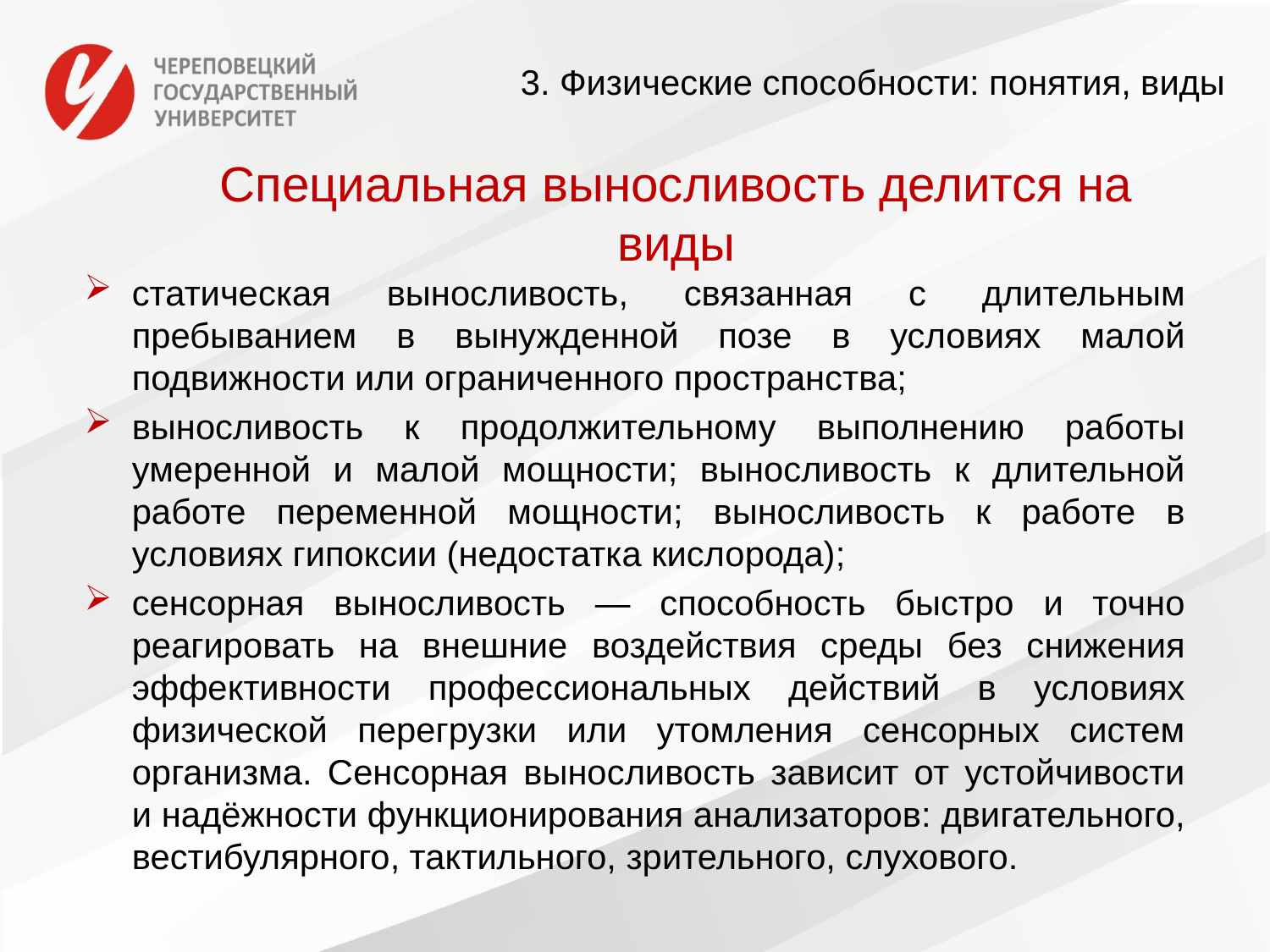

3. Физические способности: понятия, виды
# Специальная выносливость делится на виды
статическая выносливость, связанная с длительным пребыванием в вынужденной позе в условиях малой подвижности или ограниченного пространства;
выносливость к продолжительному выполнению работы умеренной и малой мощности; выносливость к длительной работе переменной мощности; выносливость к работе в условиях гипоксии (недостатка кислорода);
сенсорная выносливость — способность быстро и точно реагировать на внешние воздействия среды без снижения эффективности профессиональных действий в условиях физической перегрузки или утомления сенсорных систем организма. Сенсорная выносливость зависит от устойчивости и надёжности функционирования анализаторов: двигательного, вестибулярного, тактильного, зрительного, слухового.